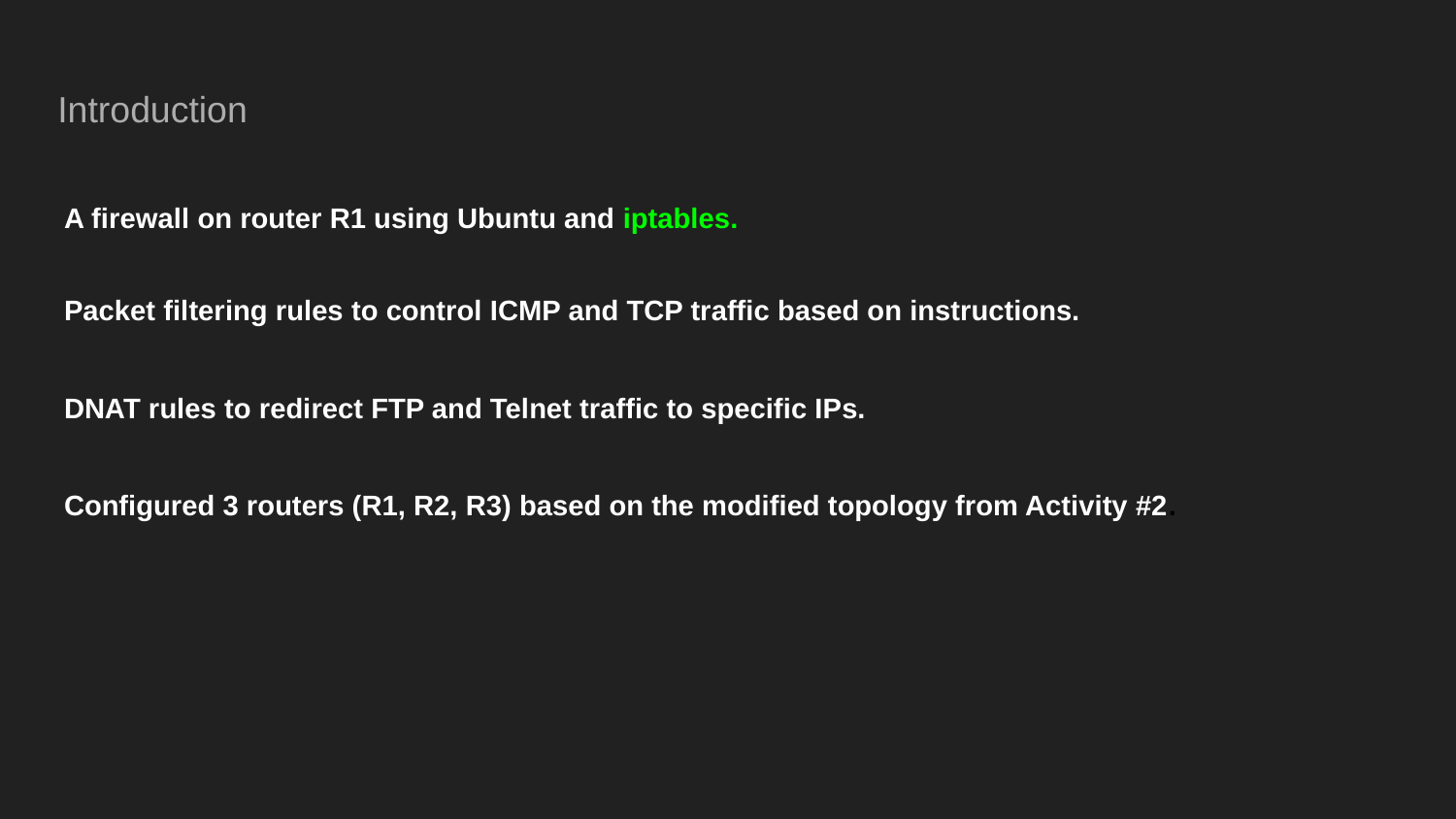

# Introduction
A firewall on router R1 using Ubuntu and iptables.
Packet filtering rules to control ICMP and TCP traffic based on instructions.
DNAT rules to redirect FTP and Telnet traffic to specific IPs.
Configured 3 routers (R1, R2, R3) based on the modified topology from Activity #2.